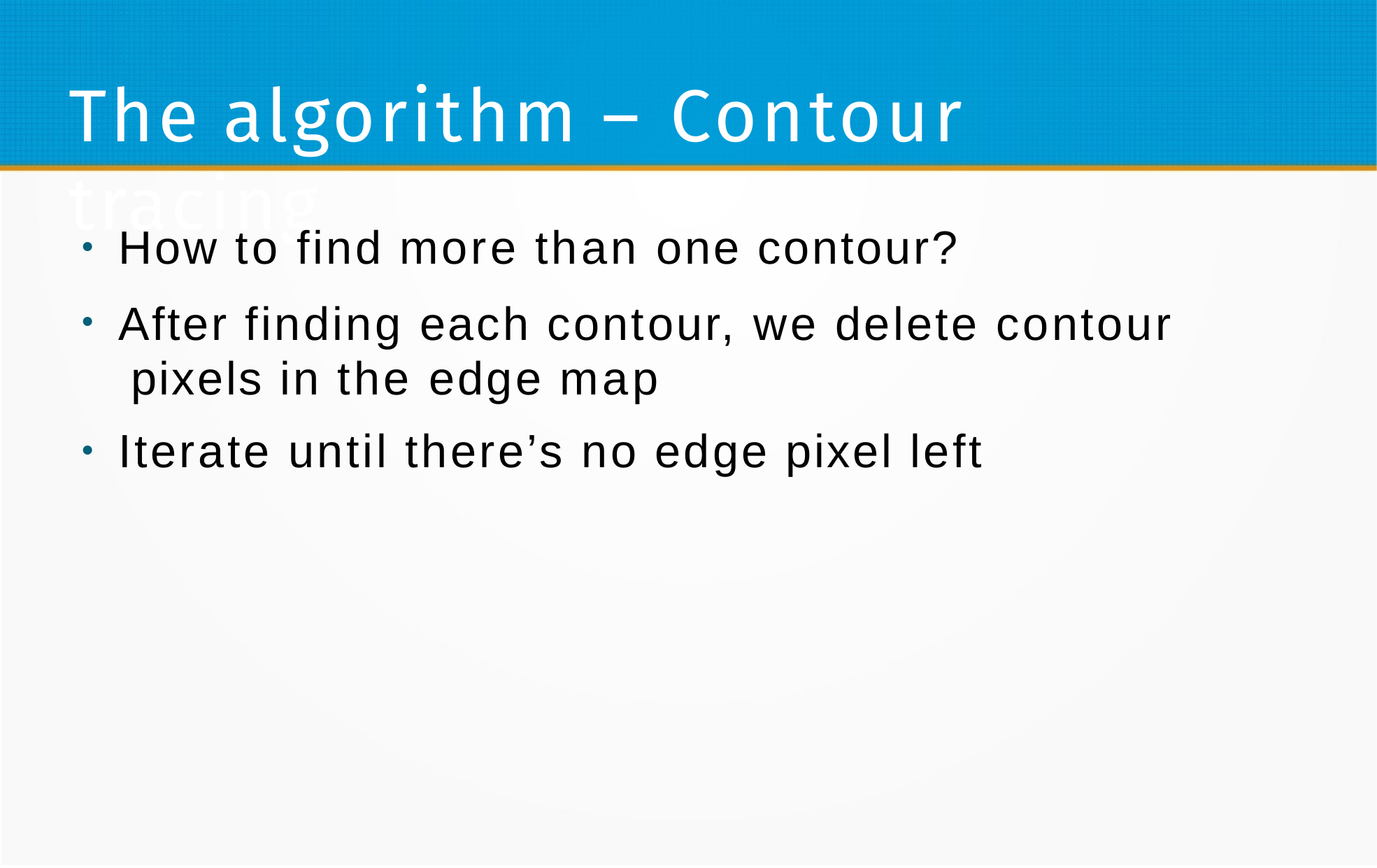

# The algorithm – Contour tracing
How to find more than one contour?
After finding each contour, we delete contour  pixels in the edge map
Iterate until there’s no edge pixel left
●
●
●